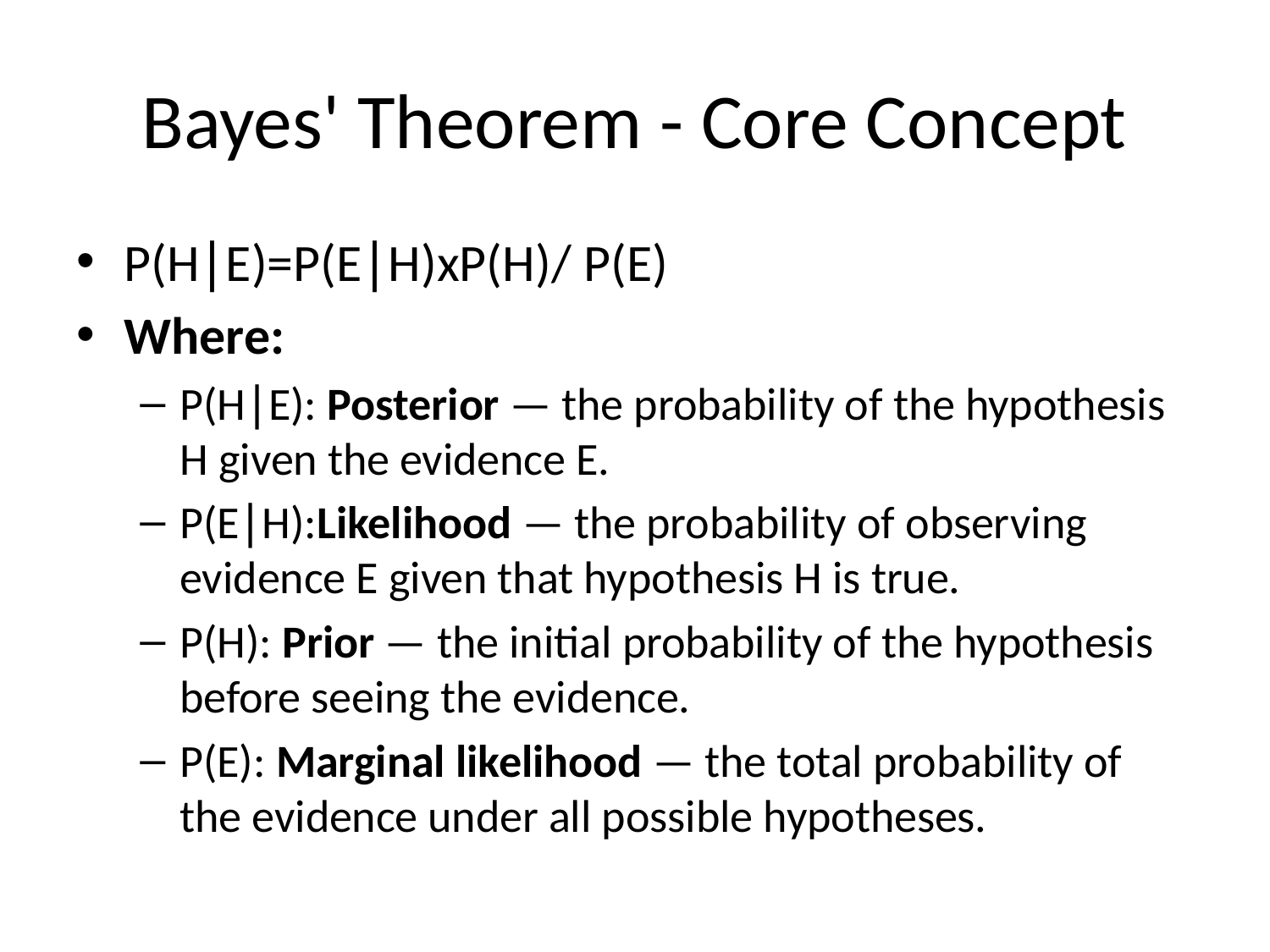

# Bayes' Theorem - Core Concept
P(H∣E)=P(E∣H)xP(H)​/ P(E)
Where:
P(H∣E): Posterior — the probability of the hypothesis H given the evidence E.
P(E∣H):Likelihood — the probability of observing evidence E given that hypothesis H is true.
P(H): Prior — the initial probability of the hypothesis before seeing the evidence.
P(E): Marginal likelihood — the total probability of the evidence under all possible hypotheses.